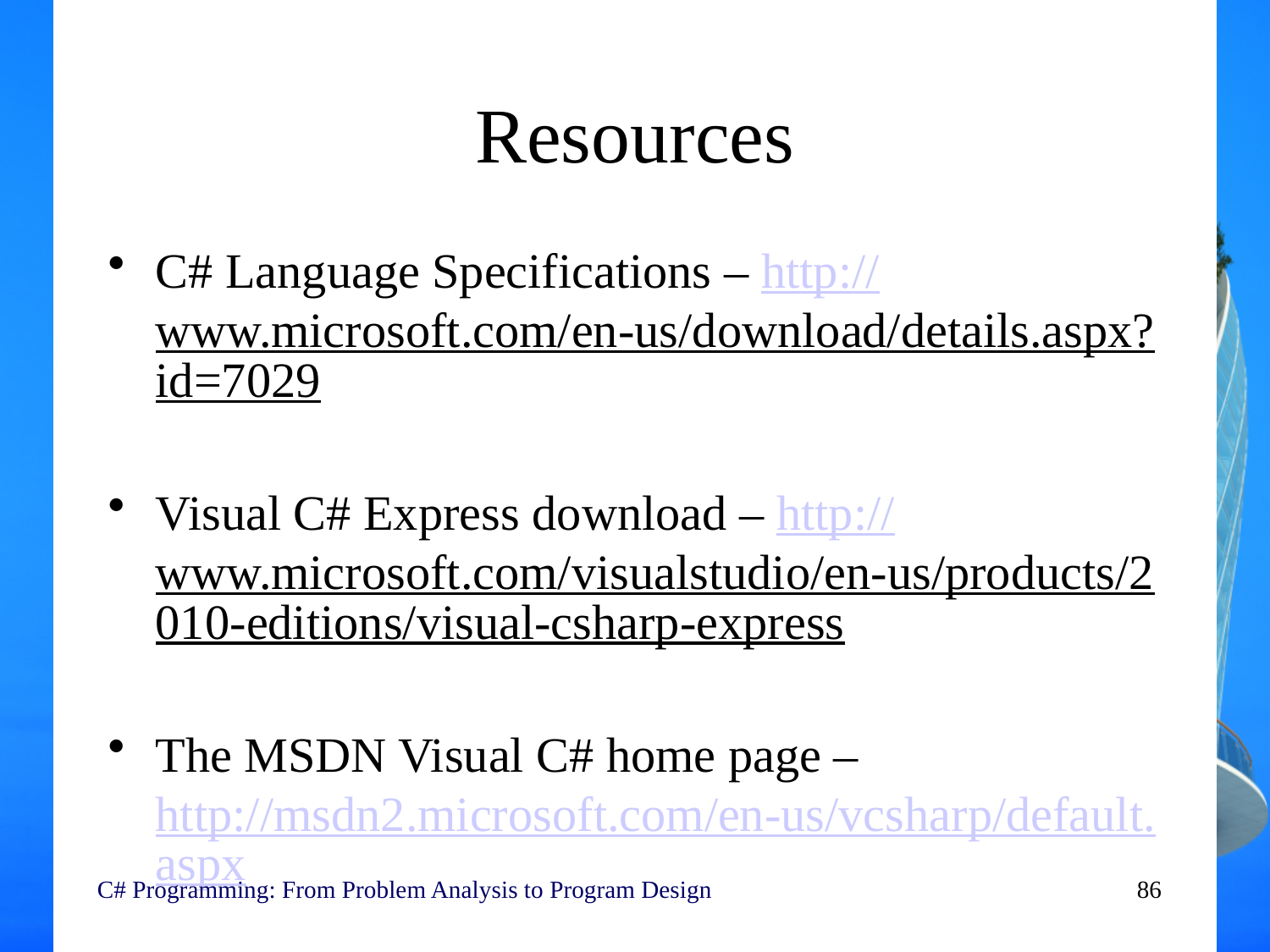

# Resources
C# Language Specifications – http://www.microsoft.com/en-us/download/details.aspx?id=7029
Visual C# Express download – http://www.microsoft.com/visualstudio/en-us/products/2010-editions/visual-csharp-express
The MSDN Visual C# home page – http://msdn2.microsoft.com/en-us/vcsharp/default.aspx

C# Programming: From Problem Analysis to Program Design

86